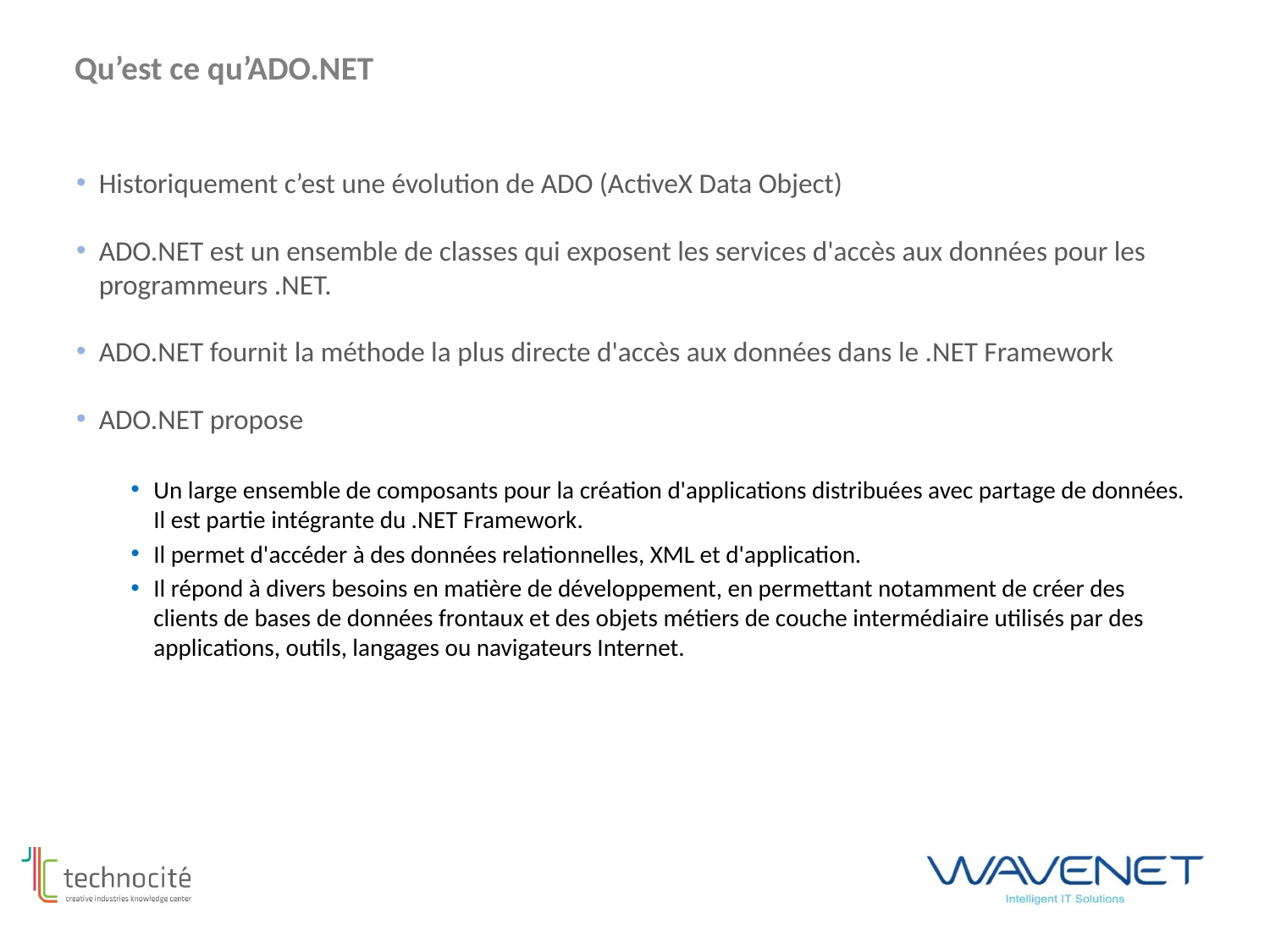

# Qu’est ce qu’ADO.NET

Historiquement c’est une évolution de ADO (ActiveX Data Object)

ADO.NET est un ensemble de classes qui exposent les services d'accès aux données pour les programmeurs .NET.

ADO.NET fournit la méthode la plus directe d'accès aux données dans le .NET Framework

ADO.NET propose

Un large ensemble de composants pour la création d'applications distribuées avec partage de données. Il est partie intégrante du .NET Framework.
Il permet d'accéder à des données relationnelles, XML et d'application.
Il répond à divers besoins en matière de développement, en permettant notamment de créer des clients de bases de données frontaux et des objets métiers de couche intermédiaire utilisés par des applications, outils, langages ou navigateurs Internet.